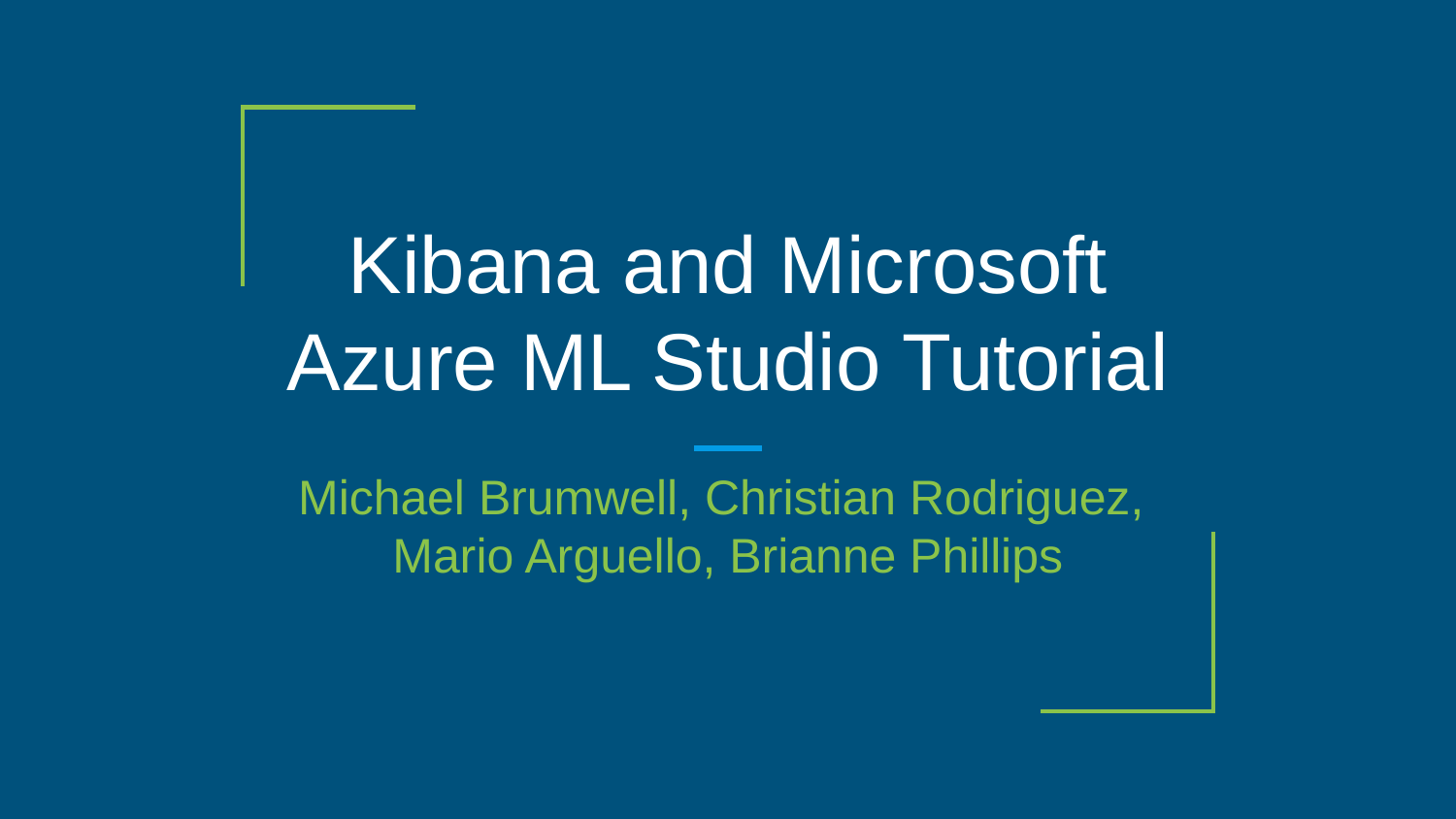

# Kibana and Microsoft Azure ML Studio Tutorial
Michael Brumwell, Christian Rodriguez,
Mario Arguello, Brianne Phillips